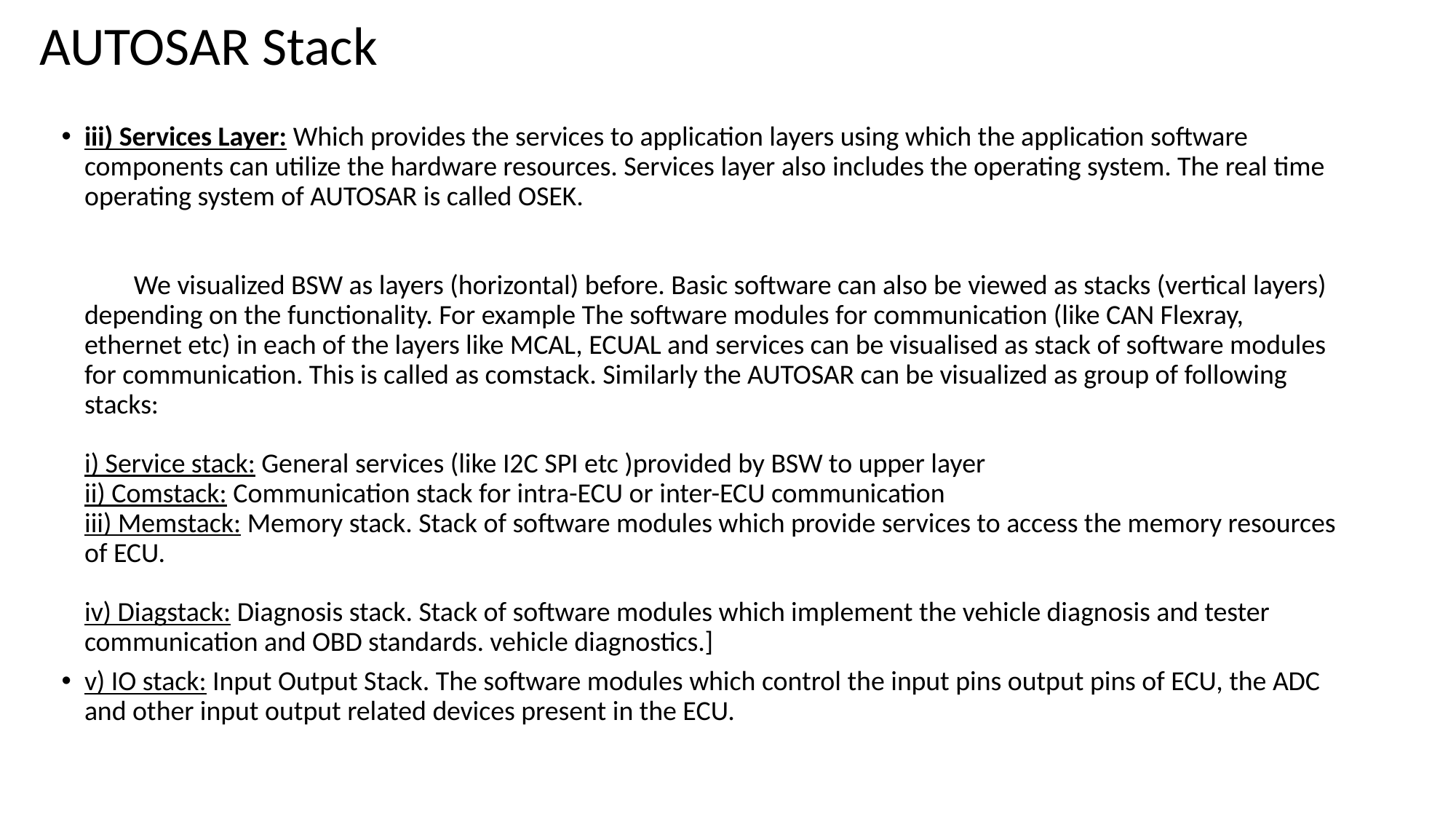

# AUTOSAR Stack
iii) Services Layer: Which provides the services to application layers using which the application software components can utilize the hardware resources. Services layer also includes the operating system. The real time operating system of AUTOSAR is called OSEK.
        We visualized BSW as layers (horizontal) before. Basic software can also be viewed as stacks (vertical layers) depending on the functionality. For example The software modules for communication (like CAN Flexray, ethernet etc) in each of the layers like MCAL, ECUAL and services can be visualised as stack of software modules for communication. This is called as comstack. Similarly the AUTOSAR can be visualized as group of following stacks:
i) Service stack: General services (like I2C SPI etc )provided by BSW to upper layer
ii) Comstack: Communication stack for intra-ECU or inter-ECU communication
iii) Memstack: Memory stack. Stack of software modules which provide services to access the memory resources of ECU.
iv) Diagstack: Diagnosis stack. Stack of software modules which implement the vehicle diagnosis and tester communication and OBD standards. vehicle diagnostics.]
v) IO stack: Input Output Stack. The software modules which control the input pins output pins of ECU, the ADC and other input output related devices present in the ECU.